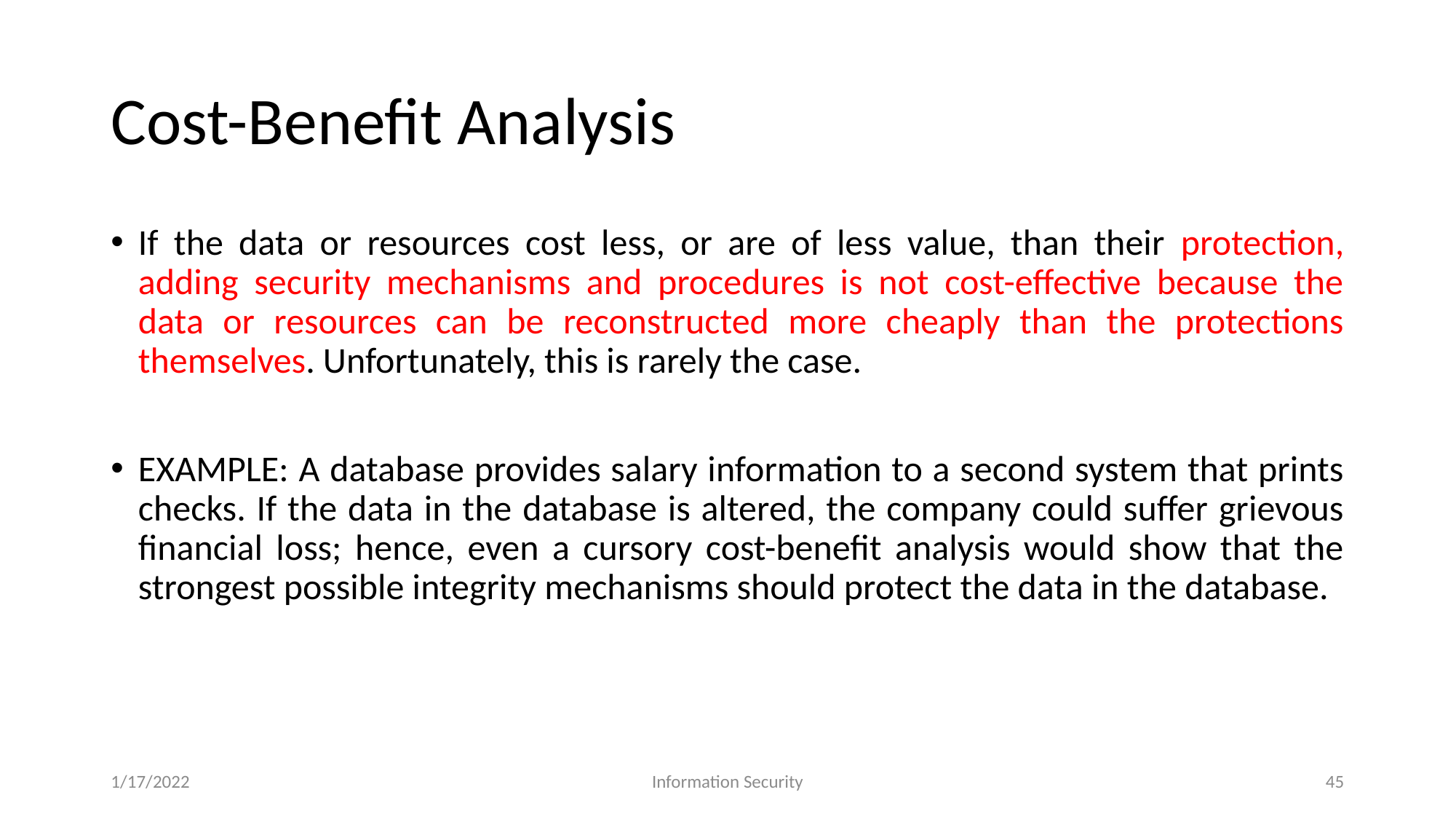

# Cost-Benefit Analysis
If the data or resources cost less, or are of less value, than their protection, adding security mechanisms and procedures is not cost-effective because the data or resources can be reconstructed more cheaply than the protections themselves. Unfortunately, this is rarely the case.

EXAMPLE: A database provides salary information to a second system that prints checks. If the data in the database is altered, the company could suffer grievous financial loss; hence, even a cursory cost-benefit analysis would show that the strongest possible integrity mechanisms should protect the data in the database.
1/17/2022
Information Security
45